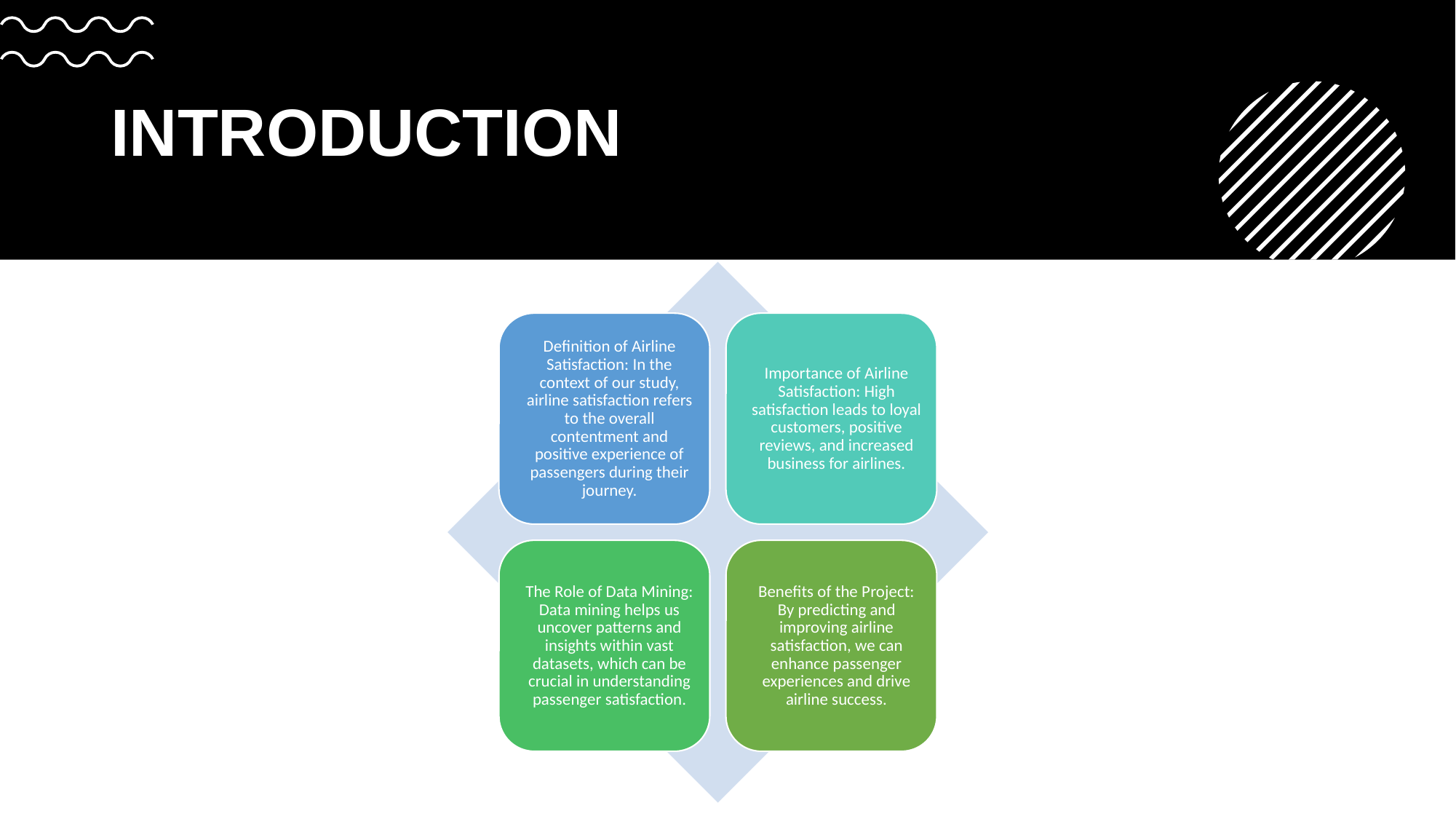

# INTRODUCTION

Definition of Airline Satisfaction: In the context of our study, airline satisfaction refers to the overall contentment and positive experience of passengers during their journey.
Importance of Airline Satisfaction: High satisfaction leads to loyal customers, positive reviews, and increased business for airlines.
The Role of Data Mining: Data mining helps us uncover patterns and insights within vast datasets, which can be crucial in understanding passenger satisfaction.
Benefits of the Project: By predicting and improving airline satisfaction, we can enhance passenger experiences and drive airline success.